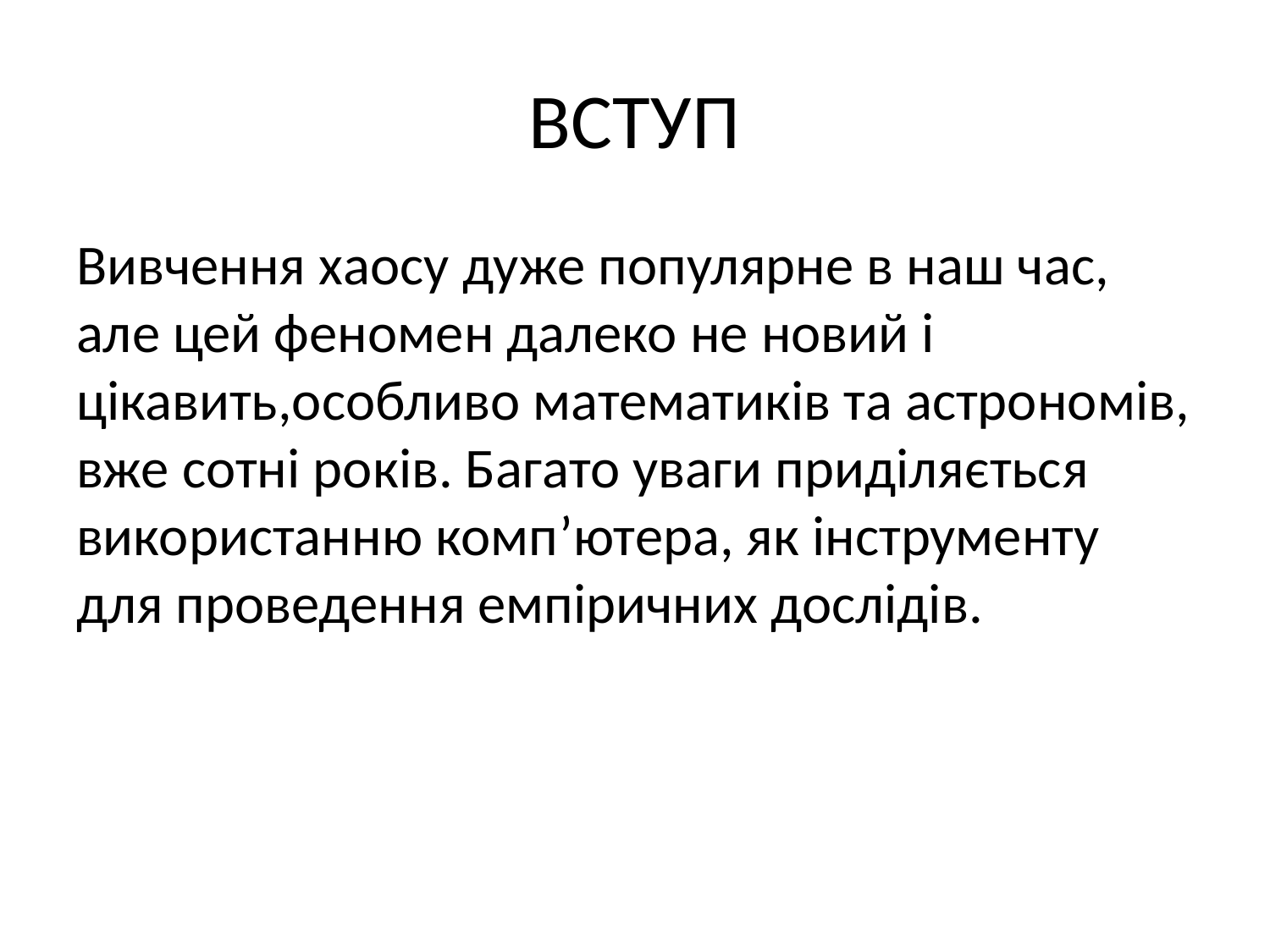

# ВСТУП
Вивчення хаосу дуже популярне в наш час, але цей феномен далеко не новий і цікавить,особливо математиків та астрономів, вже сотні років. Багато уваги приділяється використанню комп’ютера, як інструменту для проведення емпіричних дослідів.